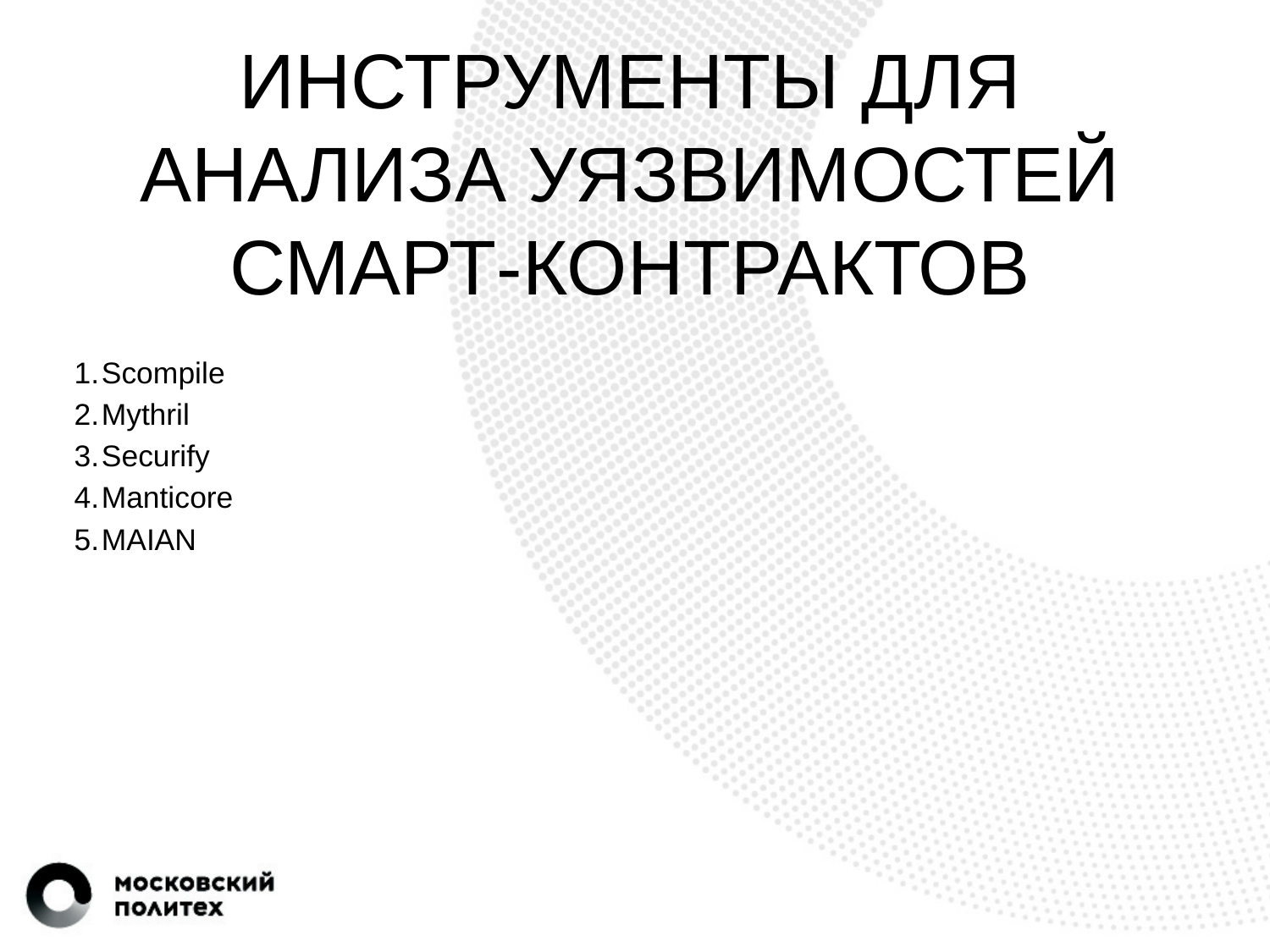

# ИНСТРУМЕНТЫ ДЛЯ АНАЛИЗА УЯЗВИМОСТЕЙ СМАРТ-КОНТРАКТОВ
Scompile
Mythril
Securify
Manticore
MAIAN